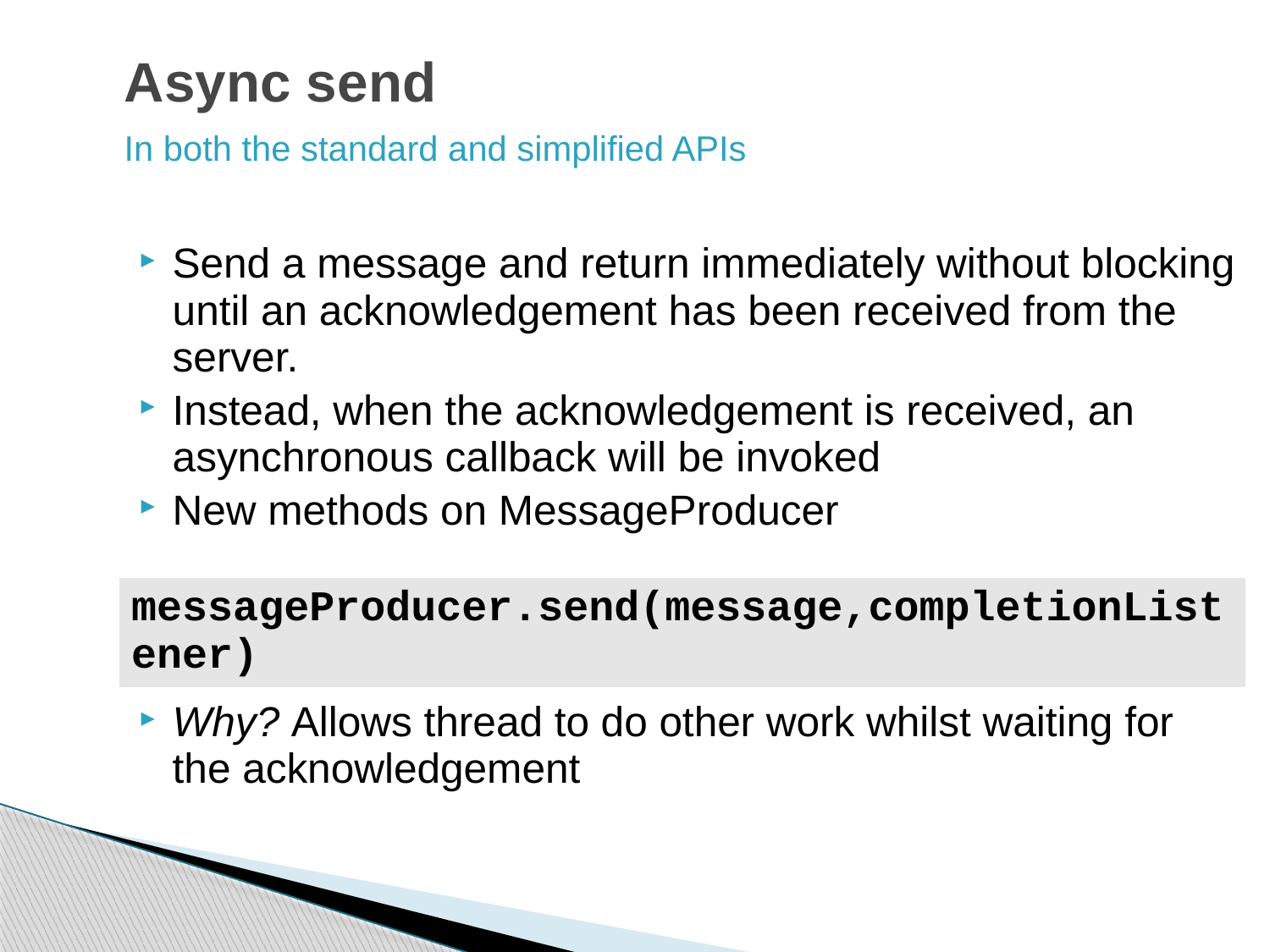

# Async send
In both the standard and simplified APIs

Send a message and return immediately without blocking until an acknowledgement has been received from the server.
Instead, when the acknowledgement is received, an asynchronous callback will be invoked
New methods on MessageProducer

Feature also available on JMSProducer
Why? Allows thread to do other work whilst waiting for the acknowledgement
| messageProducer.send(message,completionListener) |
| --- |